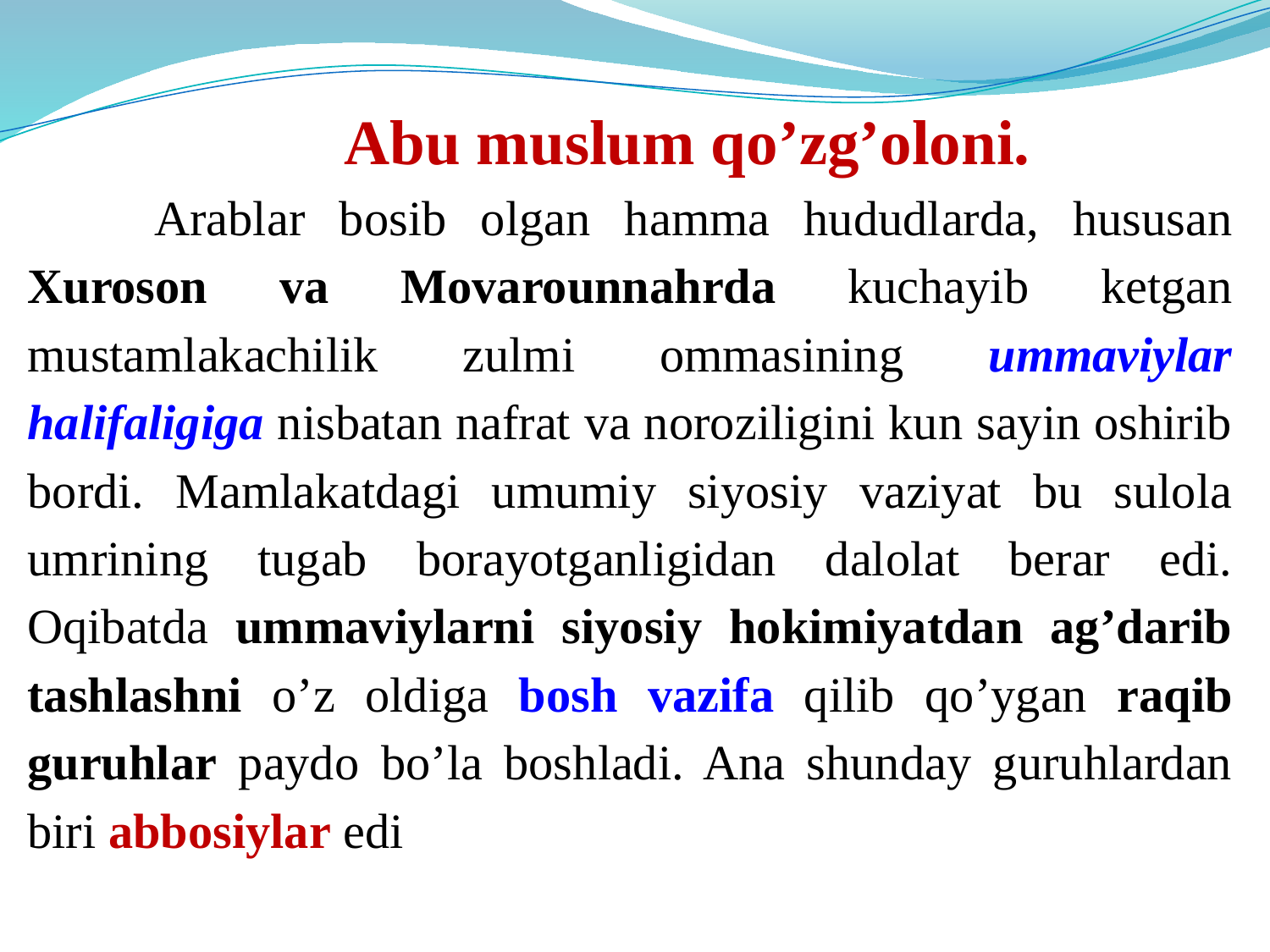

Abu muslum qo’zg’oloni.
	Arablar bosib olgan hamma hududlarda, hususan Xuroson va Movarounnahrda kuchayib ketgan mustamlakachilik zulmi ommasining ummaviylar halifaligiga nisbatan nafrat va noroziligini kun sayin oshirib bordi. Mamlakatdagi umumiy siyosiy vaziyat bu sulola umrining tugab borayotganligidan dalolat berar edi. Oqibatda ummaviylarni siyosiy hokimiyatdan ag’darib tashlashni o’z oldiga bosh vazifa qilib qo’ygan raqib guruhlar paydo bo’la boshladi. Ana shunday guruhlardan biri abbosiylar edi